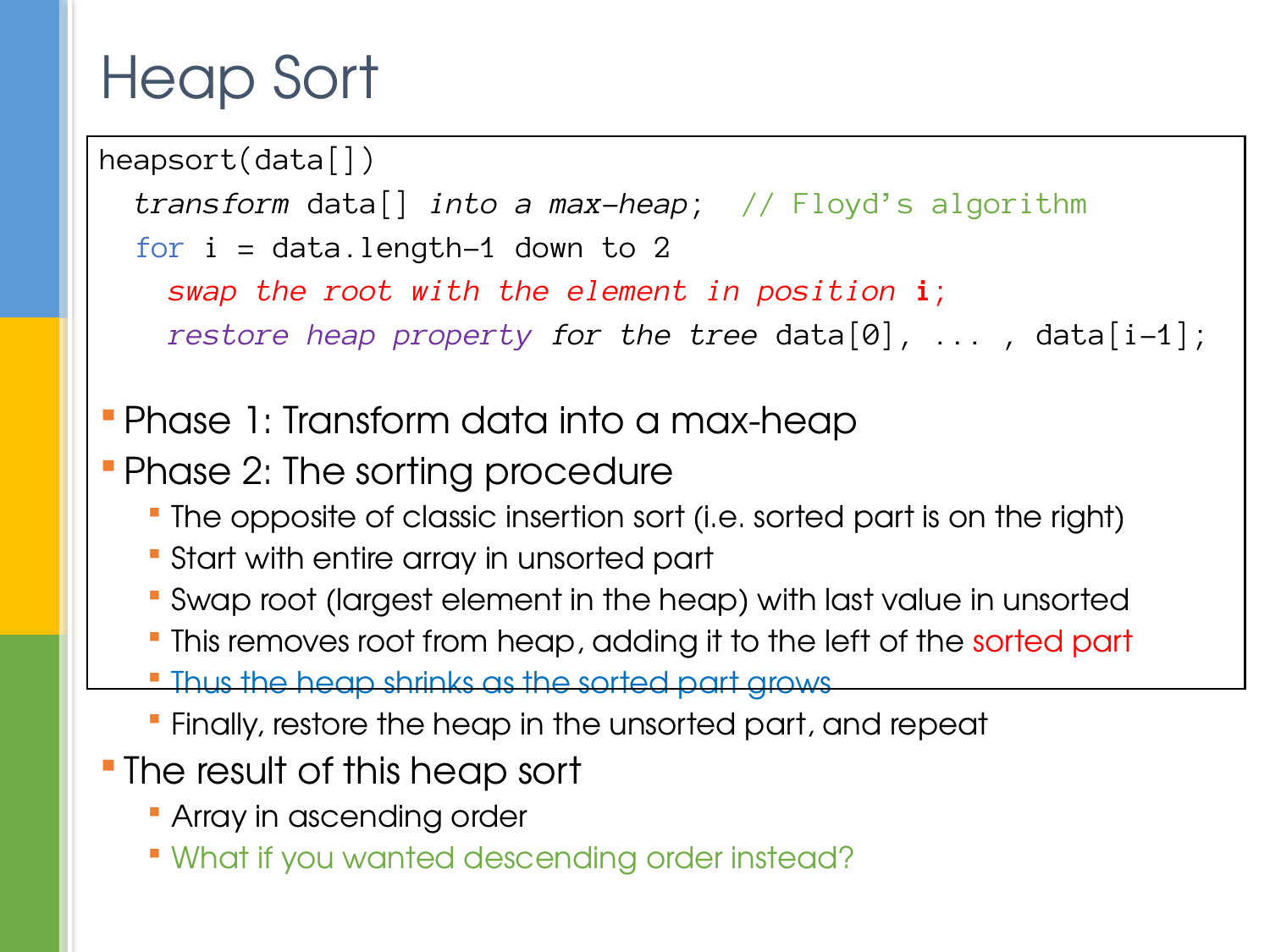

# Heap Sort

Phase 1: Transform data into a max-heap
Phase 2: The sorting procedure
The opposite of classic insertion sort (i.e. sorted part is on the right)
Start with entire array in unsorted part
Swap root (largest element in the heap) with last value in unsorted
This removes root from heap, adding it to the left of the sorted part
Thus the heap shrinks as the sorted part grows
Finally, restore the heap in the unsorted part, and repeat
The result of this heap sort
Array in ascending order
What if you wanted descending order instead?
heapsort(data[])
  transform data[] into a max-heap;  // Floyd’s algorithm
  for i = data.length-1 down to 2
    swap the root with the element in position i;
    restore heap property for the tree data[0], ... , data[i-1];